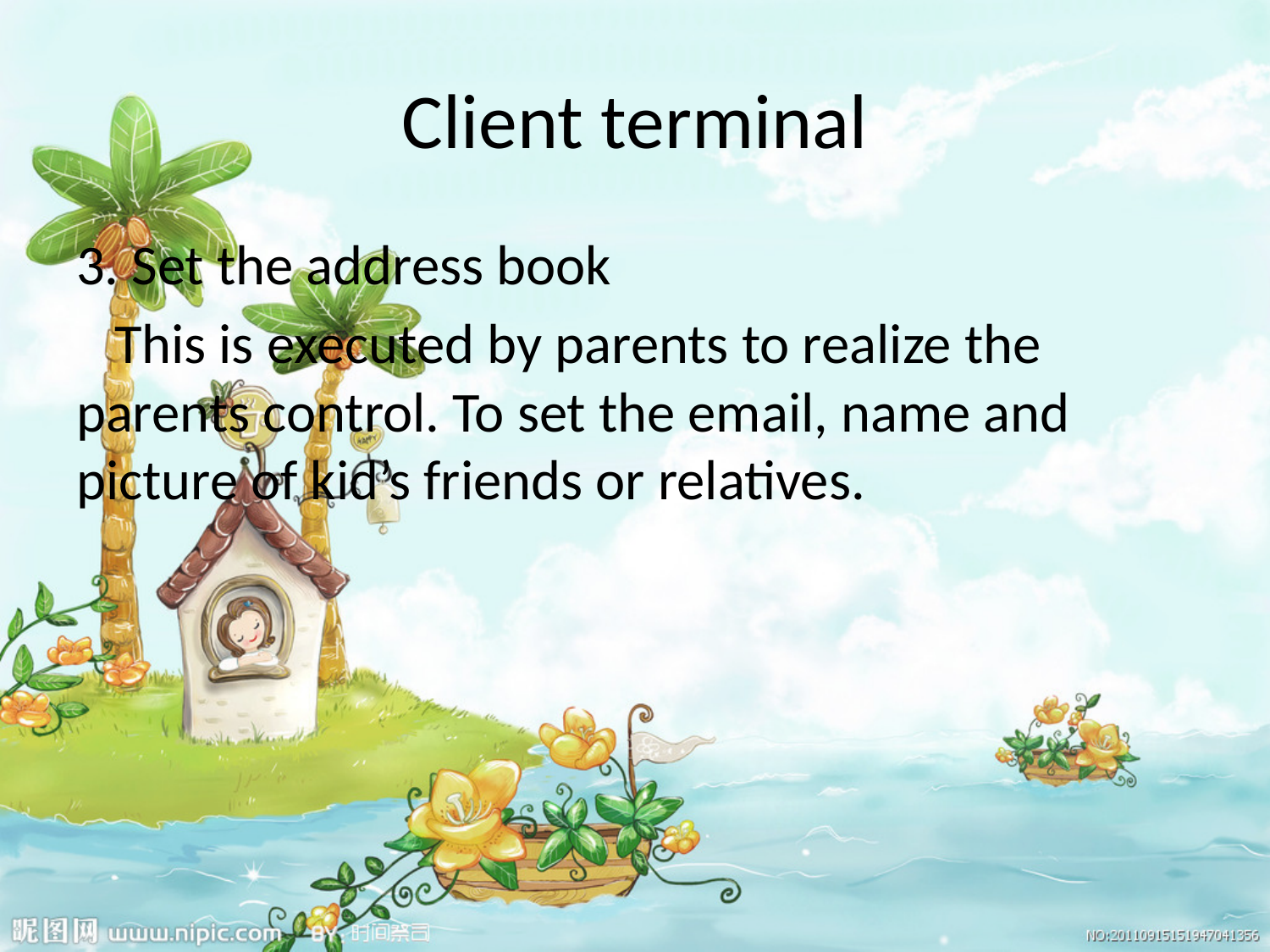

# Client terminal
3. Set the address book
   This is executed by parents to realize the parents control. To set the email, name and picture of kid’s friends or relatives.